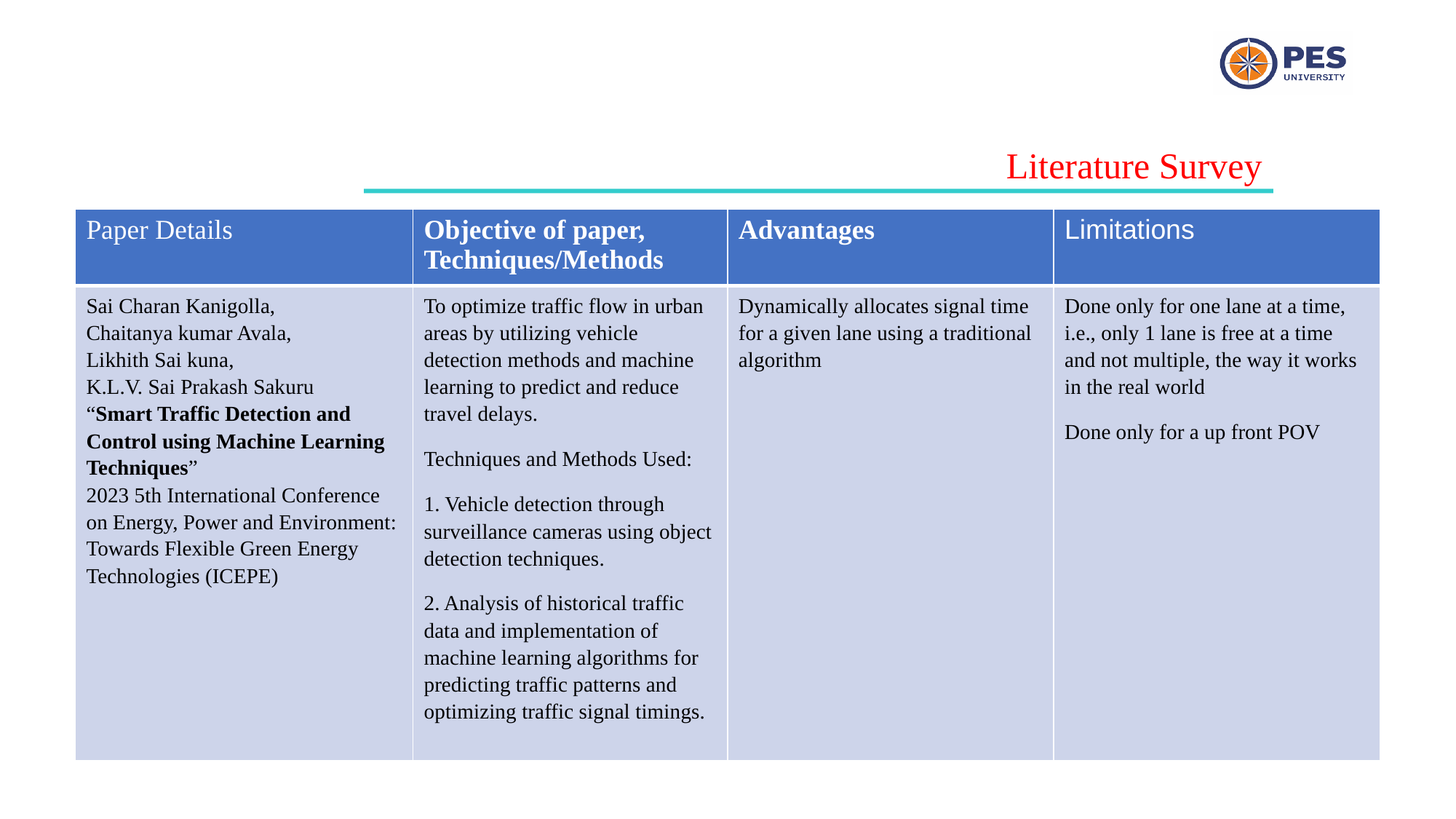

Literature Survey

| Paper Details | Objective of paper, Techniques/Methods | Advantages | Limitations |
| --- | --- | --- | --- |
| Sai Charan Kanigolla, Chaitanya kumar Avala, Likhith Sai kuna, K.L.V. Sai Prakash Sakuru “Smart Traffic Detection and Control using Machine Learning Techniques” 2023 5th International Conference on Energy, Power and Environment: Towards Flexible Green Energy Technologies (ICEPE) | To optimize traffic flow in urban areas by utilizing vehicle detection methods and machine learning to predict and reduce travel delays. Techniques and Methods Used: 1. Vehicle detection through surveillance cameras using object detection techniques. 2. Analysis of historical traffic data and implementation of machine learning algorithms for predicting traffic patterns and optimizing traffic signal timings. | Dynamically allocates signal time for a given lane using a traditional algorithm | Done only for one lane at a time, i.e., only 1 lane is free at a time and not multiple, the way it works in the real world Done only for a up front POV |